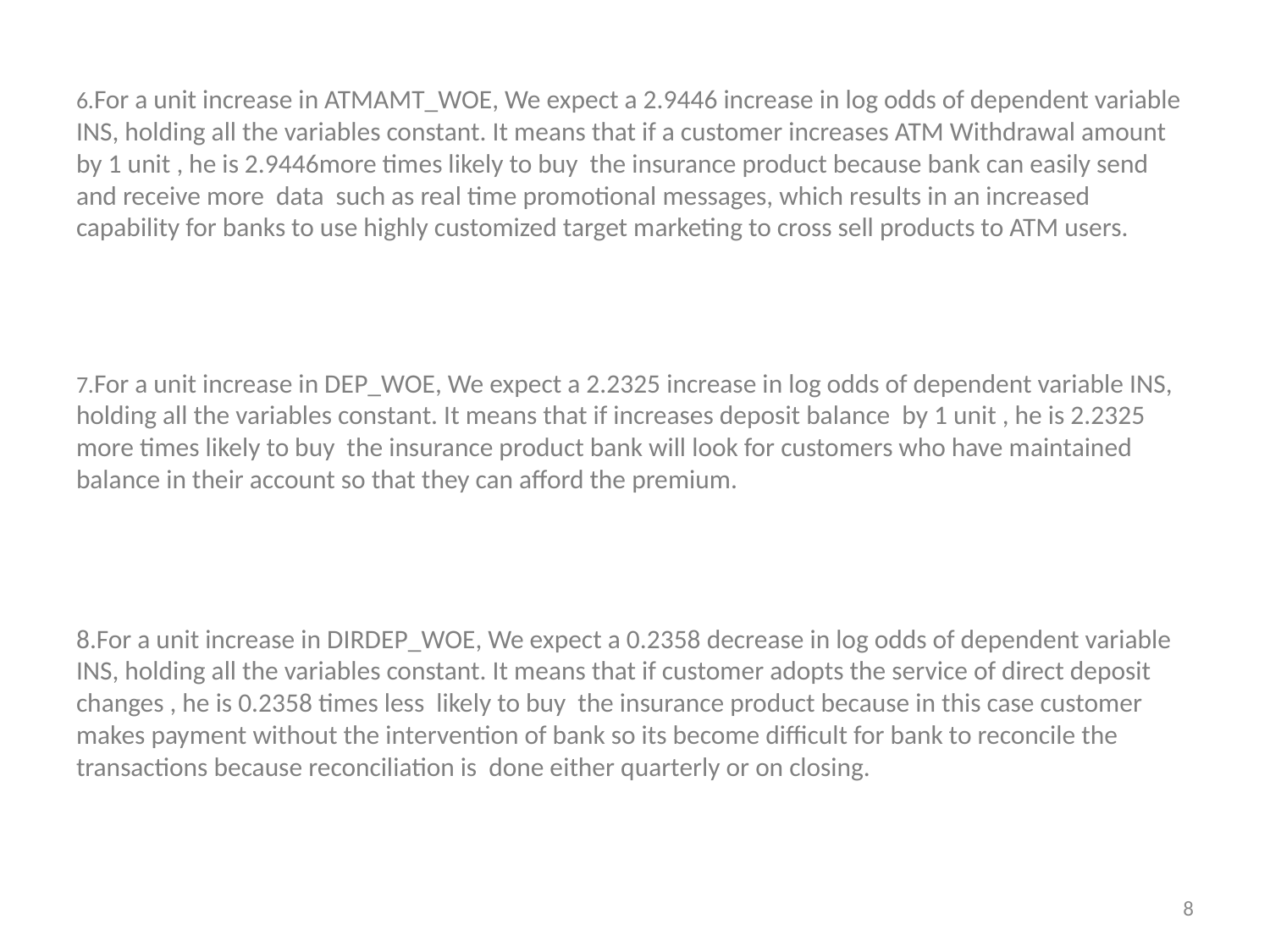

# 6.For a unit increase in ATMAMT_WOE, We expect a 2.9446 increase in log odds of dependent variable INS, holding all the variables constant. It means that if a customer increases ATM Withdrawal amount by 1 unit , he is 2.9446more times likely to buy  the insurance product because bank can easily send and receive more  data  such as real time promotional messages, which results in an increased capability for banks to use highly customized target marketing to cross sell products to ATM users. 7.For a unit increase in DEP_WOE, We expect a 2.2325 increase in log odds of dependent variable INS, holding all the variables constant. It means that if increases deposit balance  by 1 unit , he is 2.2325 more times likely to buy  the insurance product bank will look for customers who have maintained balance in their account so that they can afford the premium. 8.For a unit increase in DIRDEP_WOE, We expect a 0.2358 decrease in log odds of dependent variable INS, holding all the variables constant. It means that if customer adopts the service of direct deposit changes , he is 0.2358 times less  likely to buy  the insurance product because in this case customer makes payment without the intervention of bank so its become difficult for bank to reconcile the transactions because reconciliation is  done either quarterly or on closing.
8